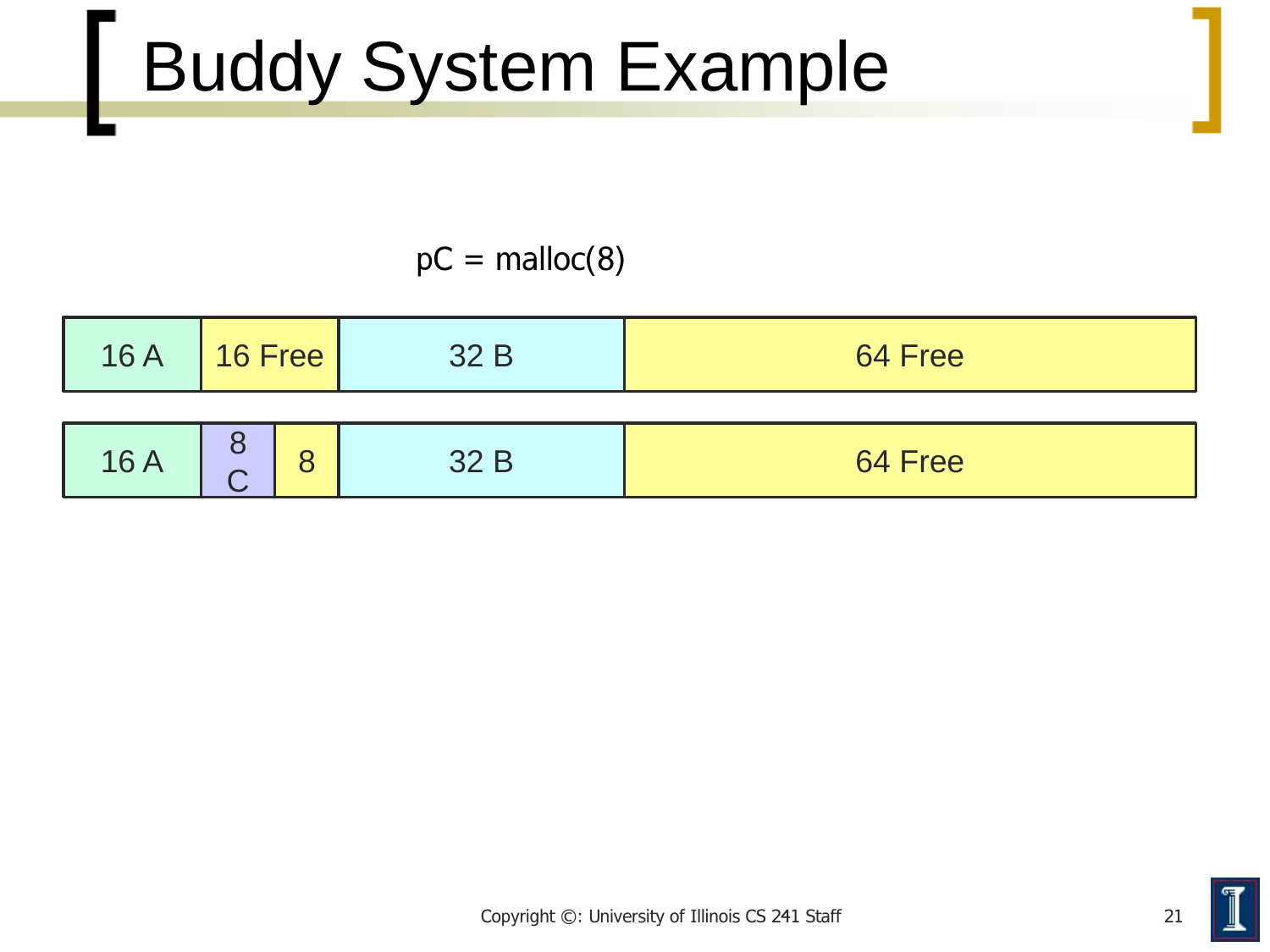

# Buddy System Example
pC = malloc(8)
128 Free
16 A
16 Free
32 B
64 Free
16 A
8 C
8
32 B
64 Free
Copyright ©: University of Illinois CS 241 Staff
21